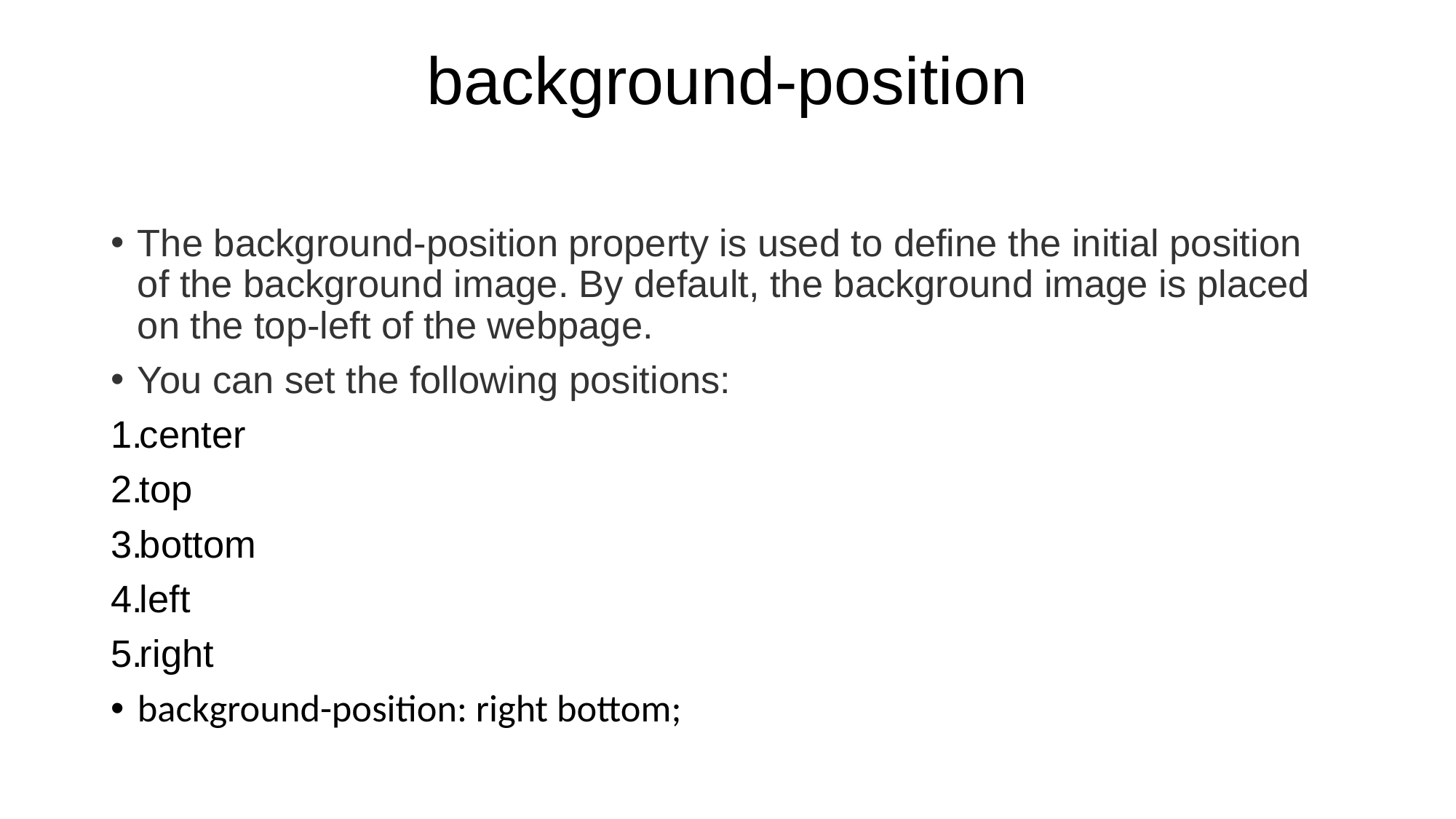

# background-position
The background-position property is used to define the initial position of the background image. By default, the background image is placed on the top-left of the webpage.
You can set the following positions:
center
top
bottom
left
right
background-position: right bottom;